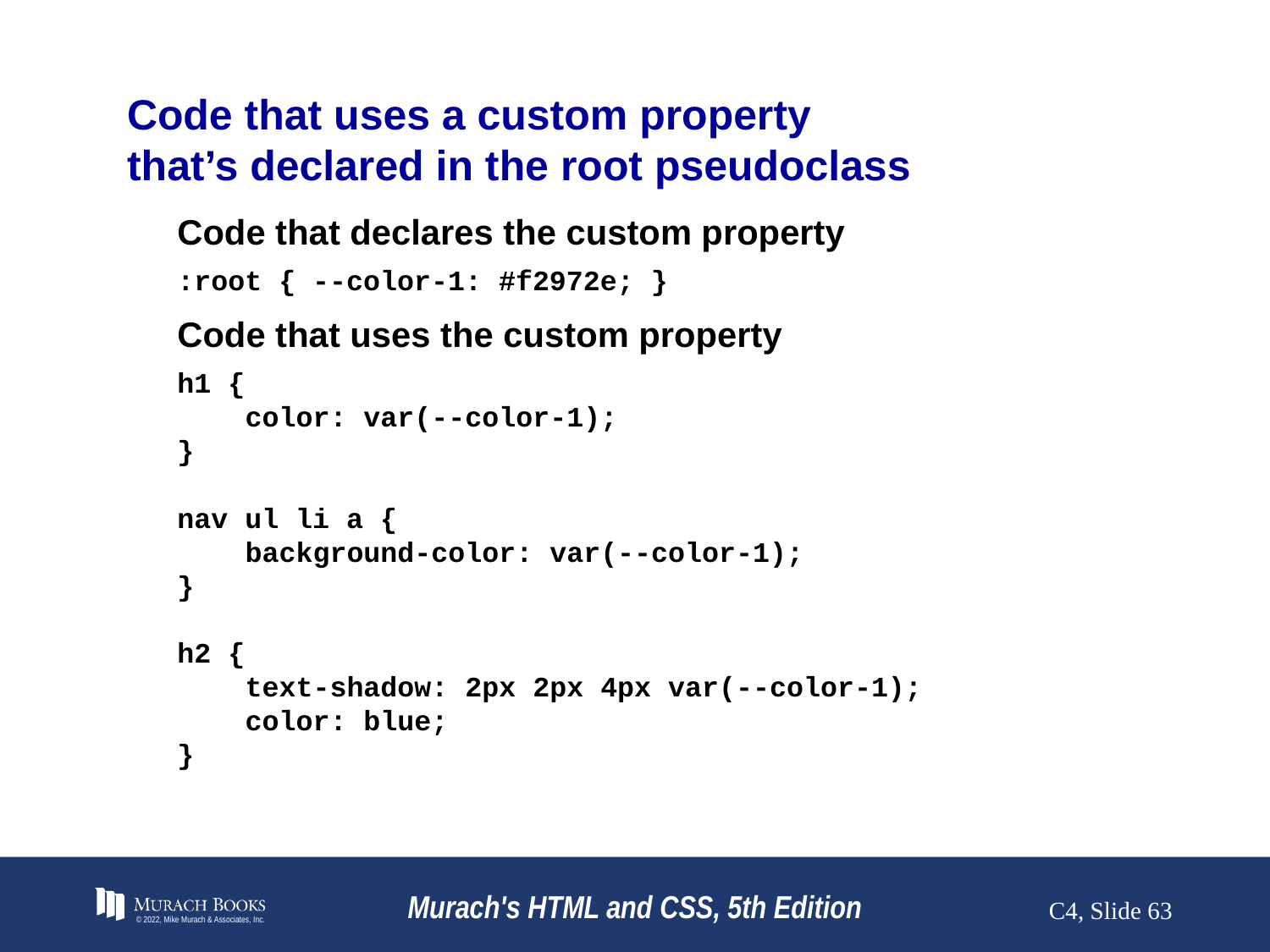

# Code that uses a custom property that’s declared in the root pseudoclass
Code that declares the custom property
:root { --color-1: #f2972e; }
Code that uses the custom property
h1 {
    color: var(--color-1);
}

nav ul li a {
    background-color: var(--color-1);
}

h2 {
    text-shadow: 2px 2px 4px var(--color-1);
    color: blue;
}

© 2022, Mike Murach & Associates, Inc.
Murach's HTML and CSS, 5th Edition

C4, Slide 63